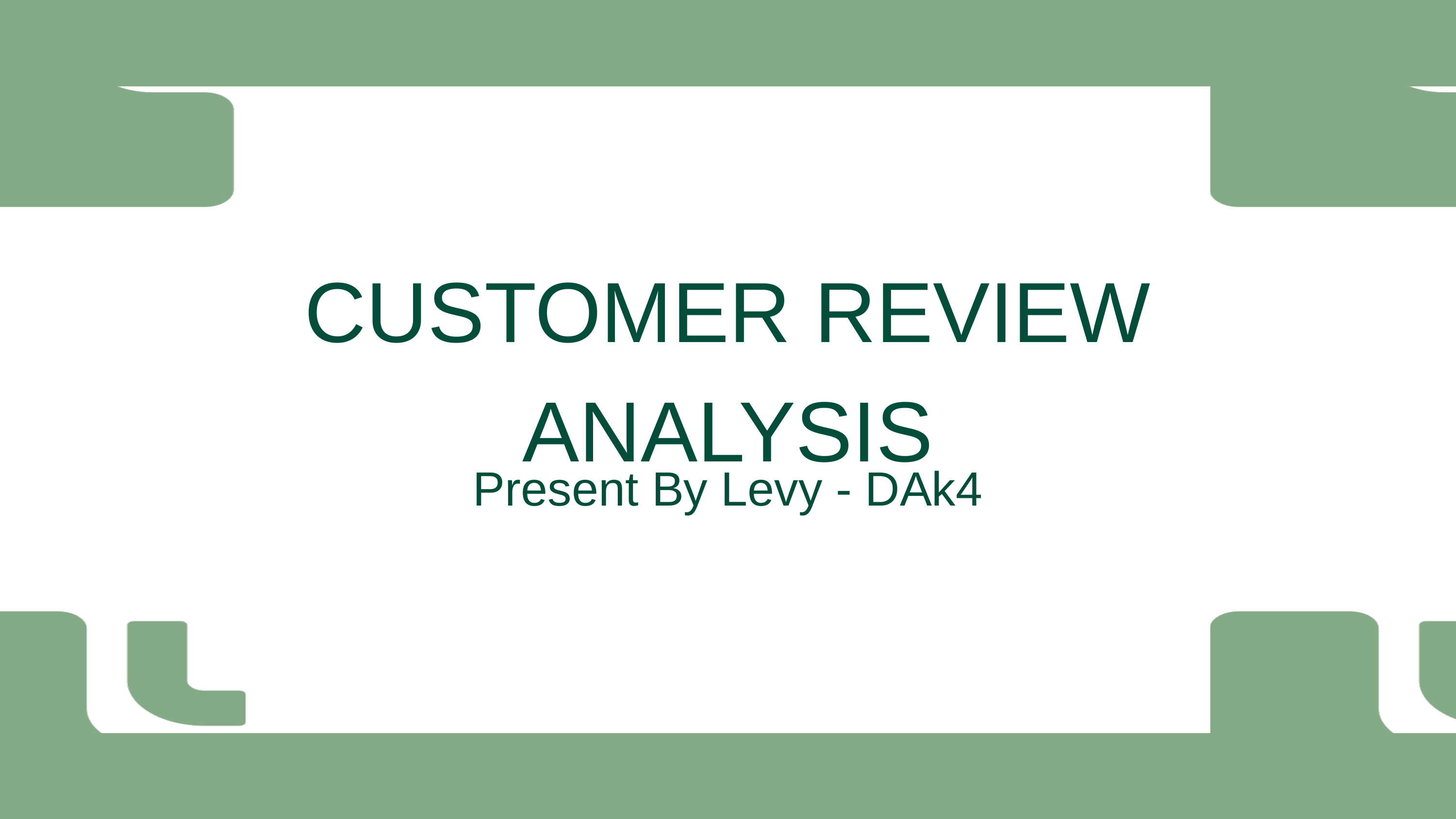

CUSTOMER REVIEW ANALYSIS
Present By Levy - DAk4